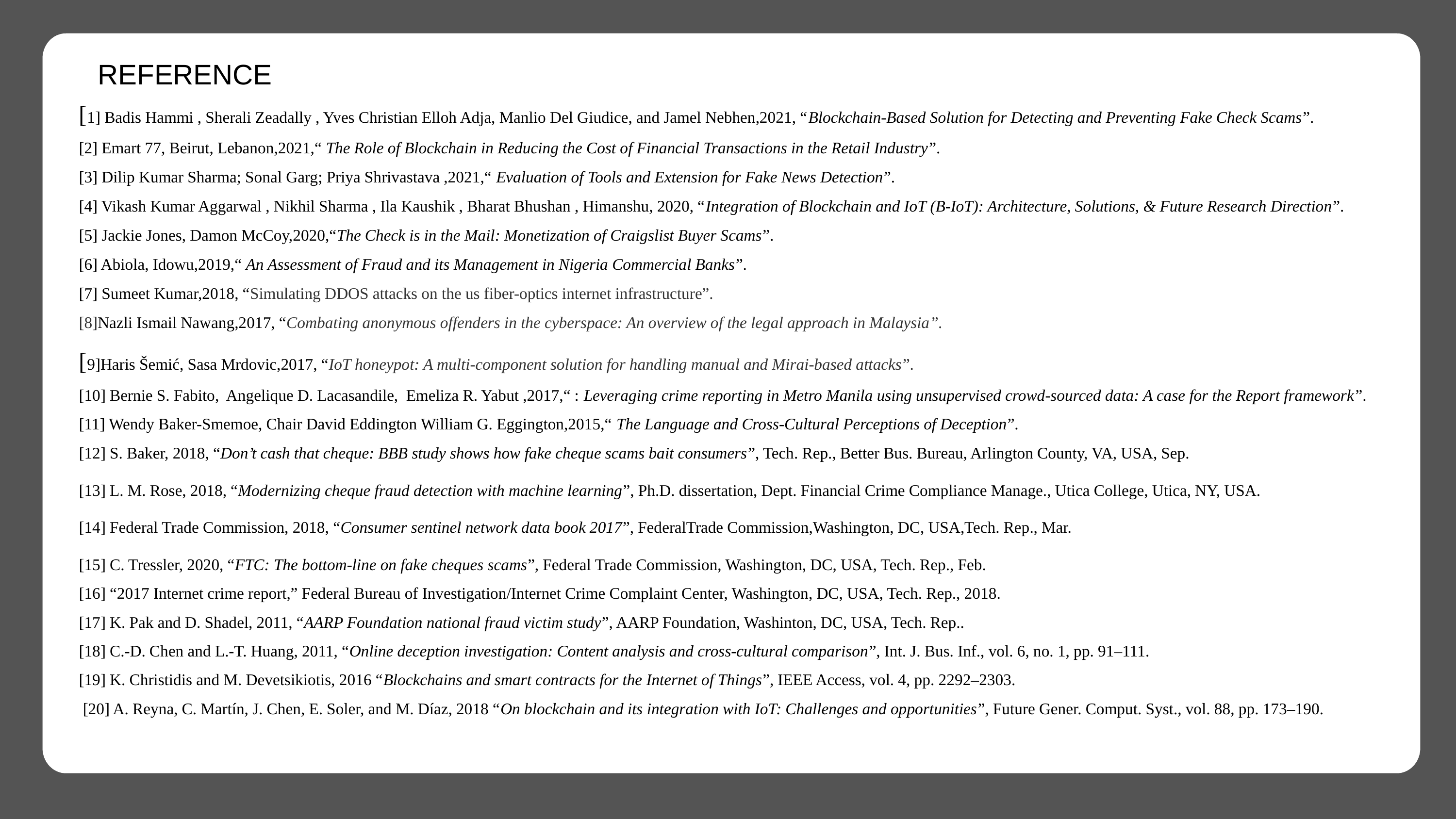

REFERENCE

[1] Badis Hammi , Sherali Zeadally , Yves Christian Elloh Adja, Manlio Del Giudice, and Jamel Nebhen,2021, “Blockchain-Based Solution for Detecting and Preventing Fake Check Scams”.
[2] Emart 77, Beirut, Lebanon,2021,“ The Role of Blockchain in Reducing the Cost of Financial Transactions in the Retail Industry”.
[3] Dilip Kumar Sharma; Sonal Garg; Priya Shrivastava ,2021,“ Evaluation of Tools and Extension for Fake News Detection”.
[4] Vikash Kumar Aggarwal , Nikhil Sharma , Ila Kaushik , Bharat Bhushan , Himanshu, 2020, “Integration of Blockchain and IoT (B-IoT): Architecture, Solutions, & Future Research Direction”.
[5] Jackie Jones, Damon McCoy,2020,“The Check is in the Mail: Monetization of Craigslist Buyer Scams”.
[6] Abiola, Idowu,2019,“ An Assessment of Fraud and its Management in Nigeria Commercial Banks”.
[7] Sumeet Kumar,2018, “Simulating DDOS attacks on the us fiber-optics internet infrastructure”.
[8]Nazli Ismail Nawang,2017, “Combating anonymous offenders in the cyberspace: An overview of the legal approach in Malaysia”.
[9]Haris Šemić, Sasa Mrdovic,2017, “IoT honeypot: A multi-component solution for handling manual and Mirai-based attacks”.
[10] Bernie S. Fabito,  Angelique D. Lacasandile,  Emeliza R. Yabut ,2017,“ : Leveraging crime reporting in Metro Manila using unsupervised crowd-sourced data: A case for the Report framework”.
[11] Wendy Baker-Smemoe, Chair David Eddington William G. Eggington,2015,“ The Language and Cross-Cultural Perceptions of Deception”.
[12] S. Baker, 2018, “Don’t cash that cheque: BBB study shows how fake cheque scams bait consumers”, Tech. Rep., Better Bus. Bureau, Arlington County, VA, USA, Sep.
[13] L. M. Rose, 2018, “Modernizing cheque fraud detection with machine learning”, Ph.D. dissertation, Dept. Financial Crime Compliance Manage., Utica College, Utica, NY, USA.
[14] Federal Trade Commission, 2018, “Consumer sentinel network data book 2017”, FederalTrade Commission,Washington, DC, USA,Tech. Rep., Mar.
[15] C. Tressler, 2020, “FTC: The bottom-line on fake cheques scams”, Federal Trade Commission, Washington, DC, USA, Tech. Rep., Feb.
[16] “2017 Internet crime report,” Federal Bureau of Investigation/Internet Crime Complaint Center, Washington, DC, USA, Tech. Rep., 2018.
[17] K. Pak and D. Shadel, 2011, “AARP Foundation national fraud victim study”, AARP Foundation, Washinton, DC, USA, Tech. Rep..
[18] C.-D. Chen and L.-T. Huang, 2011, “Online deception investigation: Content analysis and cross-cultural comparison”, Int. J. Bus. Inf., vol. 6, no. 1, pp. 91–111.
[19] K. Christidis and M. Devetsikiotis, 2016 “Blockchains and smart contracts for the Internet of Things”, IEEE Access, vol. 4, pp. 2292–2303.
 [20] A. Reyna, C. Martín, J. Chen, E. Soler, and M. Díaz, 2018 “On blockchain and its integration with IoT: Challenges and opportunities”, Future Gener. Comput. Syst., vol. 88, pp. 173–190.